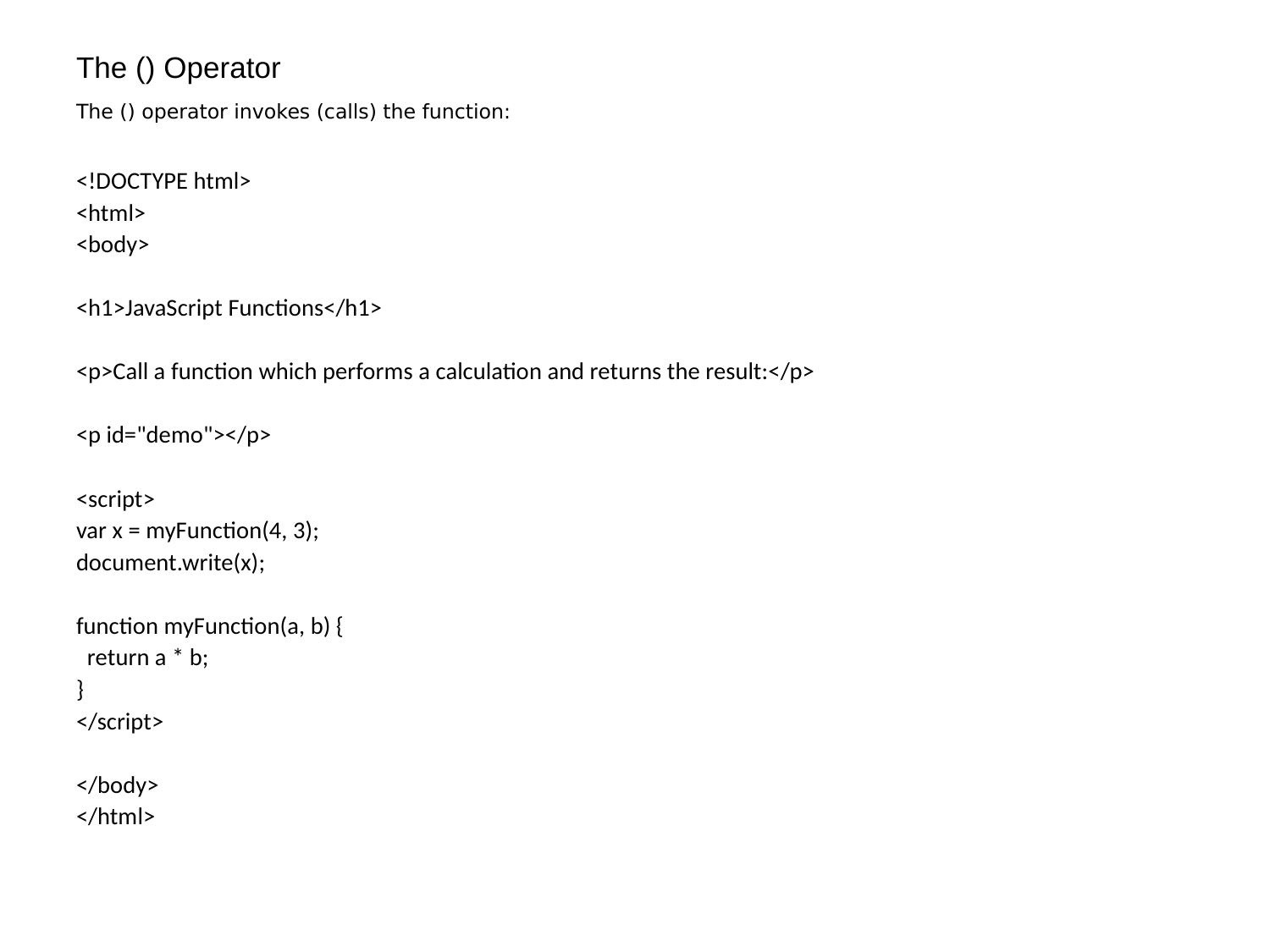

The () Operator
The () operator invokes (calls) the function:

<!DOCTYPE html>
<html>
<body>

<h1>JavaScript Functions</h1>

<p>Call a function which performs a calculation and returns the result:</p>

<p id="demo"></p>

<script>
var x = myFunction(4, 3);
document.write(x);

function myFunction(a, b) {
  return a * b;
}
</script>

</body>
</html>